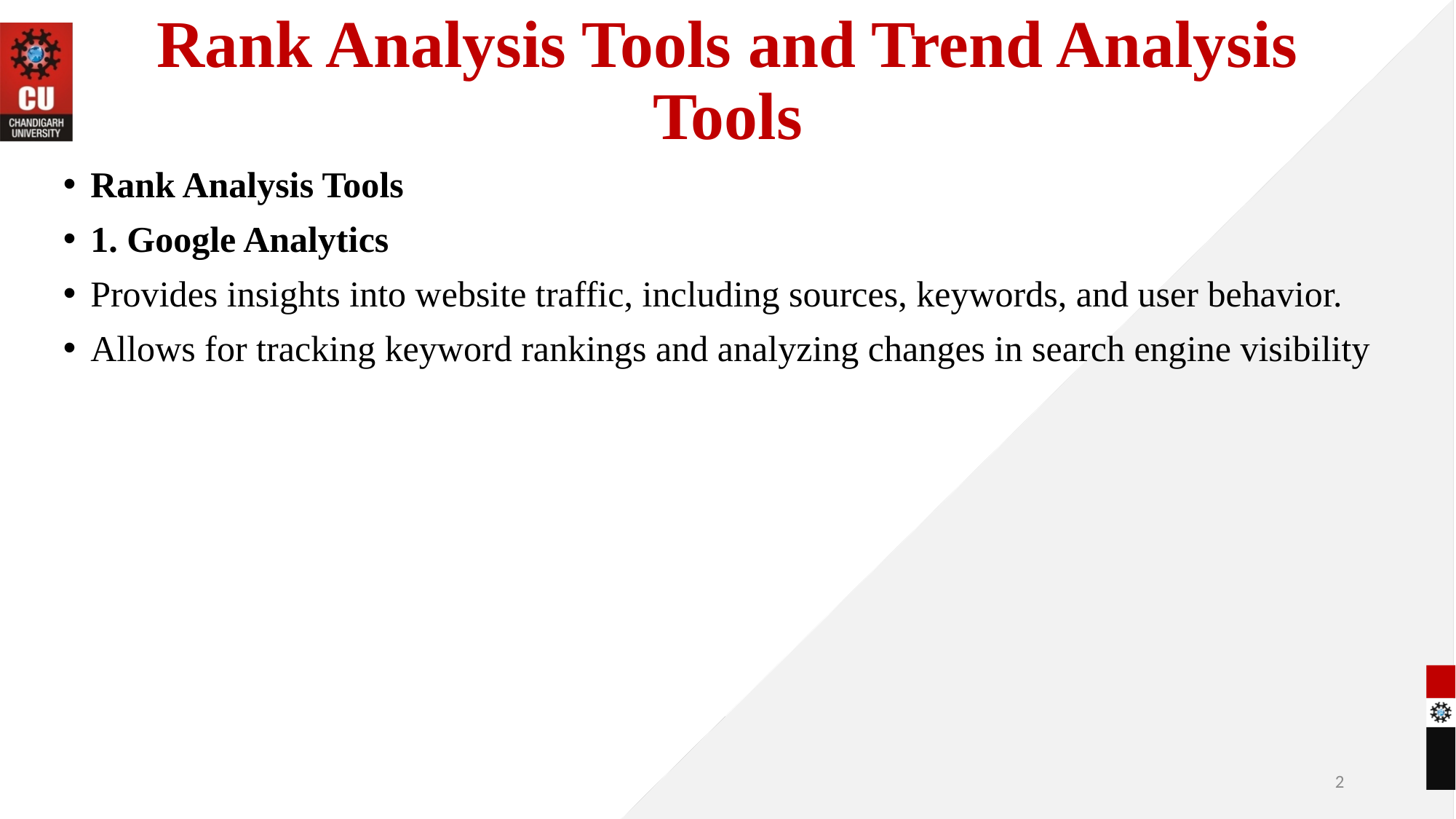

# Rank Analysis Tools and Trend Analysis Tools
Rank Analysis Tools
1. Google Analytics
Provides insights into website traffic, including sources, keywords, and user behavior.
Allows for tracking keyword rankings and analyzing changes in search engine visibility
2